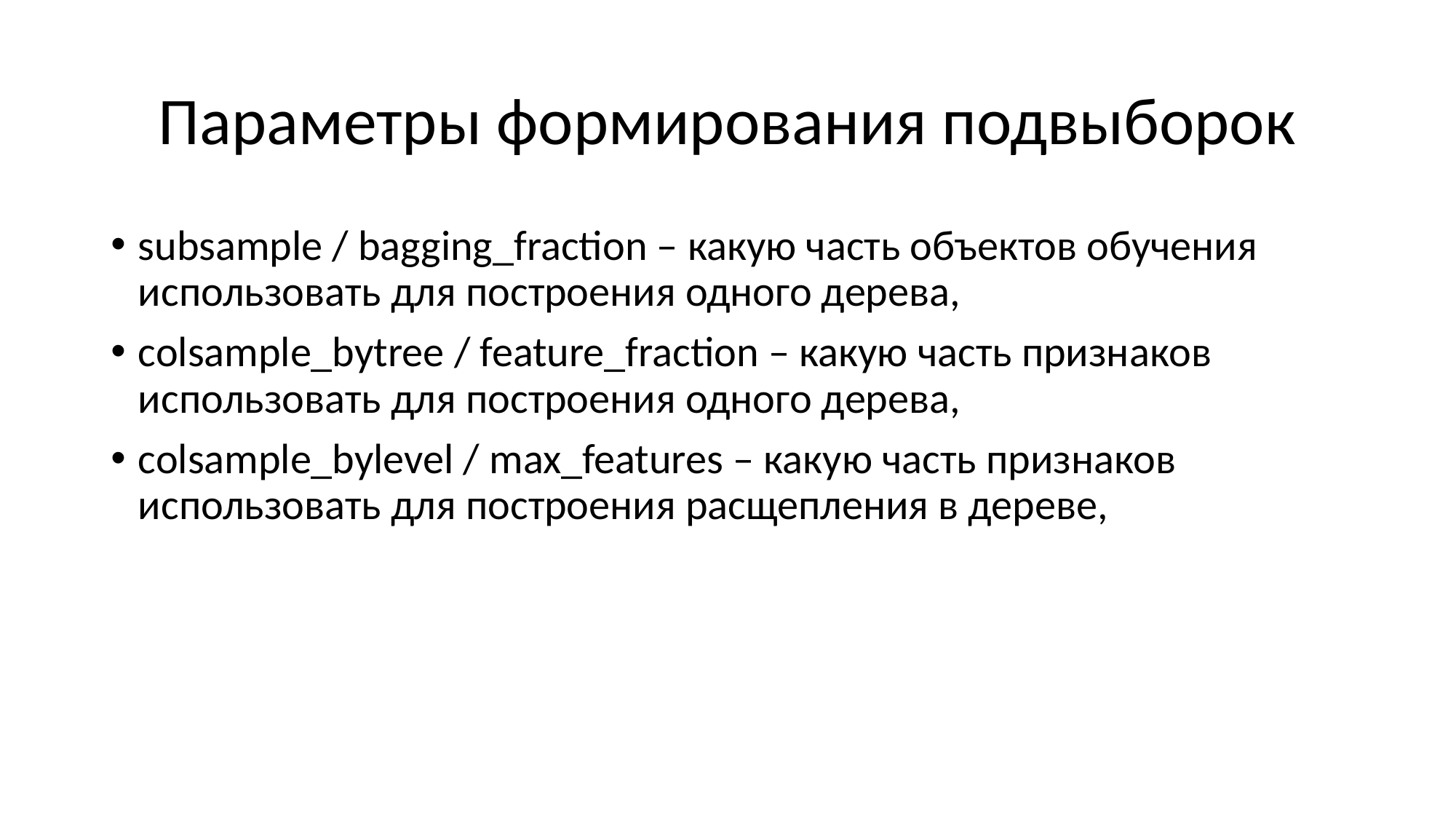

# Параметры формирования подвыборок
subsample / bagging_fraction – какую часть объектов обучения использовать для построения одного дерева,
colsample_bytree / feature_fraction – какую часть признаков использовать для построения одного дерева,
colsample_bylevel / max_features – какую часть признаков использовать для построения расщепления в дереве,